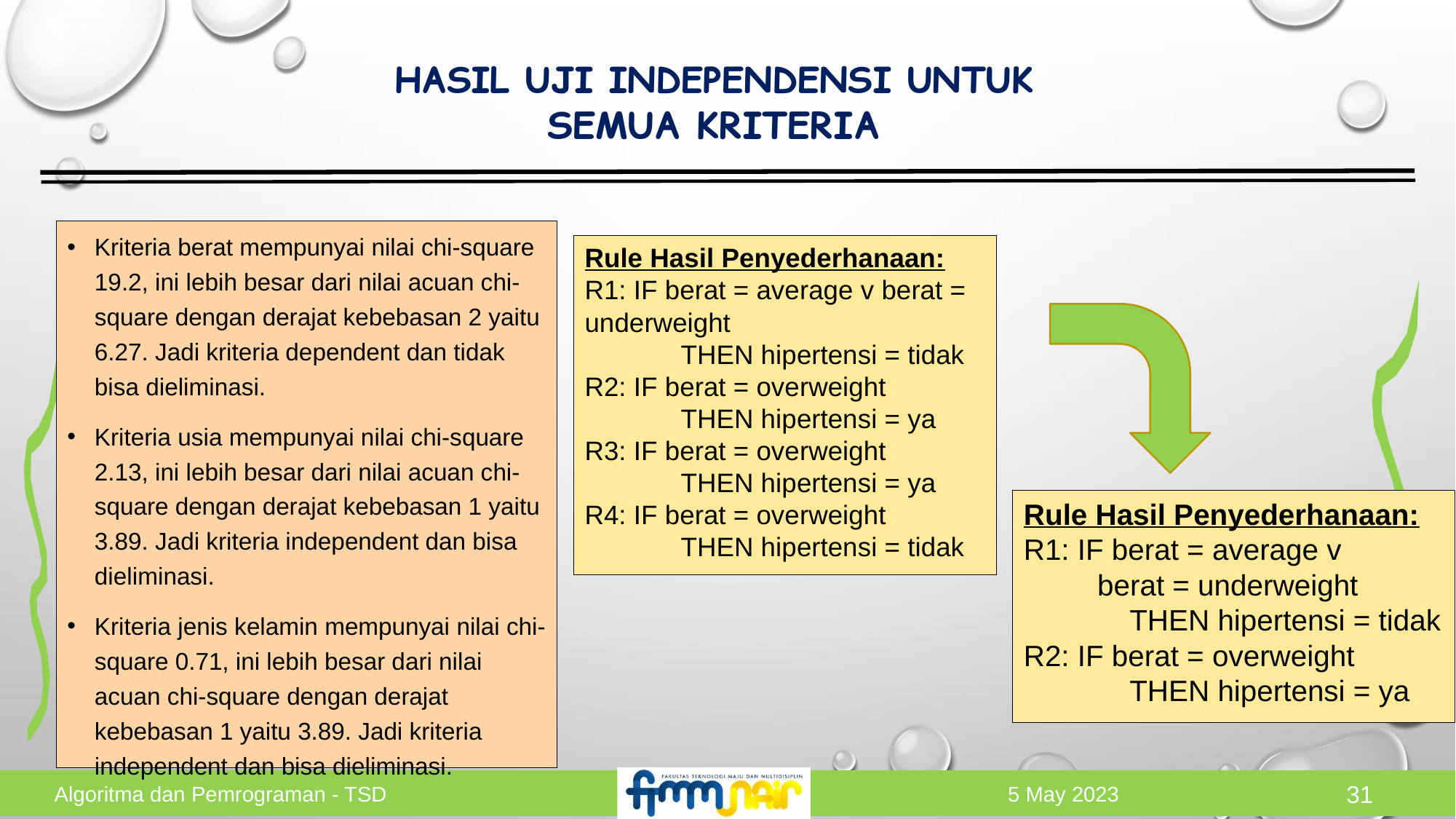

# Hasil Uji Independensi untuk Semua Kriteria
Kriteria berat mempunyai nilai chi-square 19.2, ini lebih besar dari nilai acuan chi-square dengan derajat kebebasan 2 yaitu 6.27. Jadi kriteria dependent dan tidak bisa dieliminasi.
Kriteria usia mempunyai nilai chi-square 2.13, ini lebih besar dari nilai acuan chi-square dengan derajat kebebasan 1 yaitu 3.89. Jadi kriteria independent dan bisa dieliminasi.
Kriteria jenis kelamin mempunyai nilai chi-square 0.71, ini lebih besar dari nilai acuan chi-square dengan derajat kebebasan 1 yaitu 3.89. Jadi kriteria independent dan bisa dieliminasi.
Rule Hasil Penyederhanaan:
R1: IF berat = average v berat = underweight
	THEN hipertensi = tidak
R2: IF berat = overweight
	THEN hipertensi = ya
R3: IF berat = overweight
	THEN hipertensi = ya
R4: IF berat = overweight
	THEN hipertensi = tidak

Rule Hasil Penyederhanaan:
R1: IF berat = average v
         berat = underweight
	THEN hipertensi = tidak
R2: IF berat = overweight
	THEN hipertensi = ya
Algoritma dan Pemrograman - TSD
5 May 2023
31